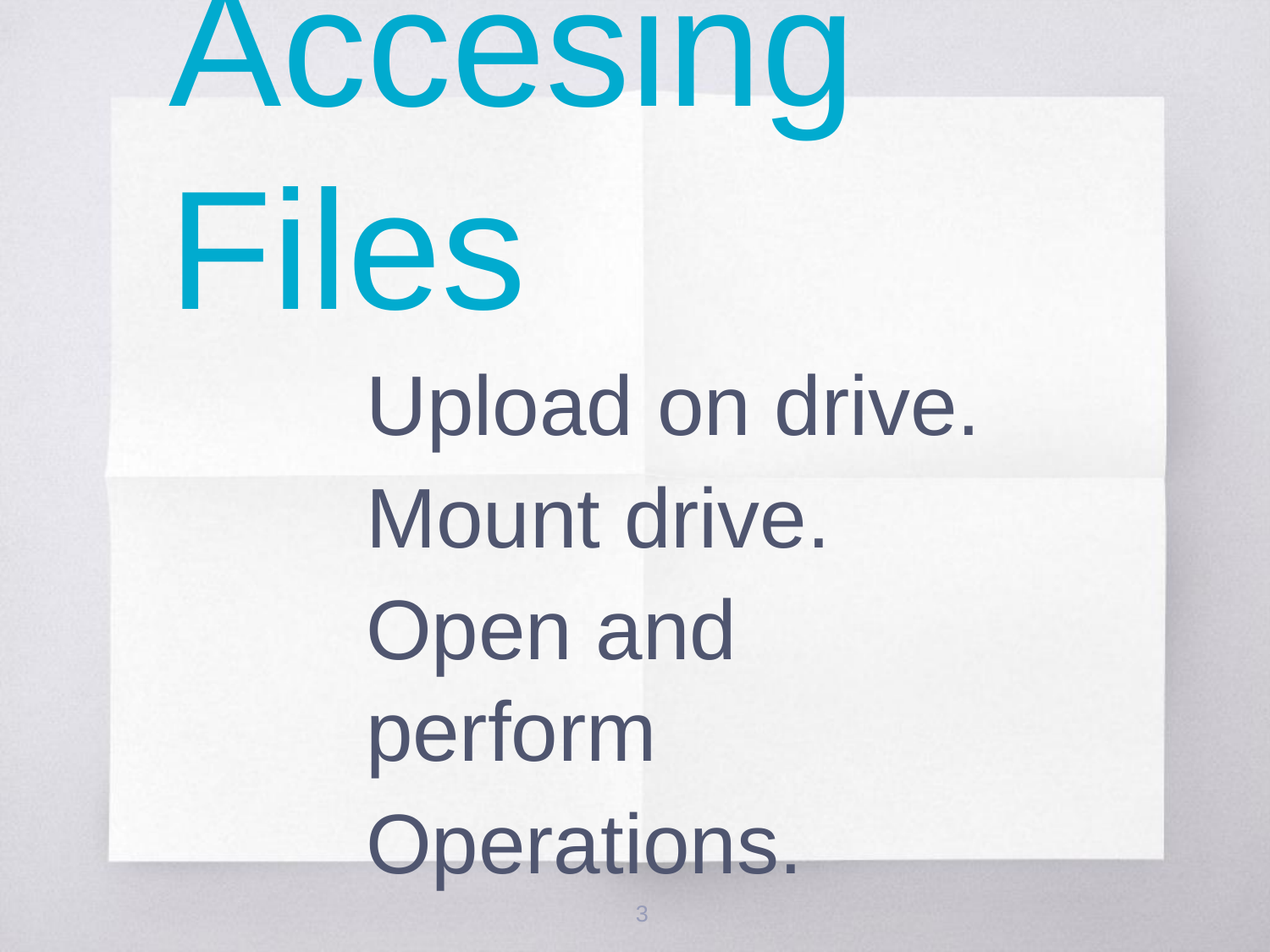

Accesing Files
Upload on drive.
Mount drive.
Open and perform
Operations.

3